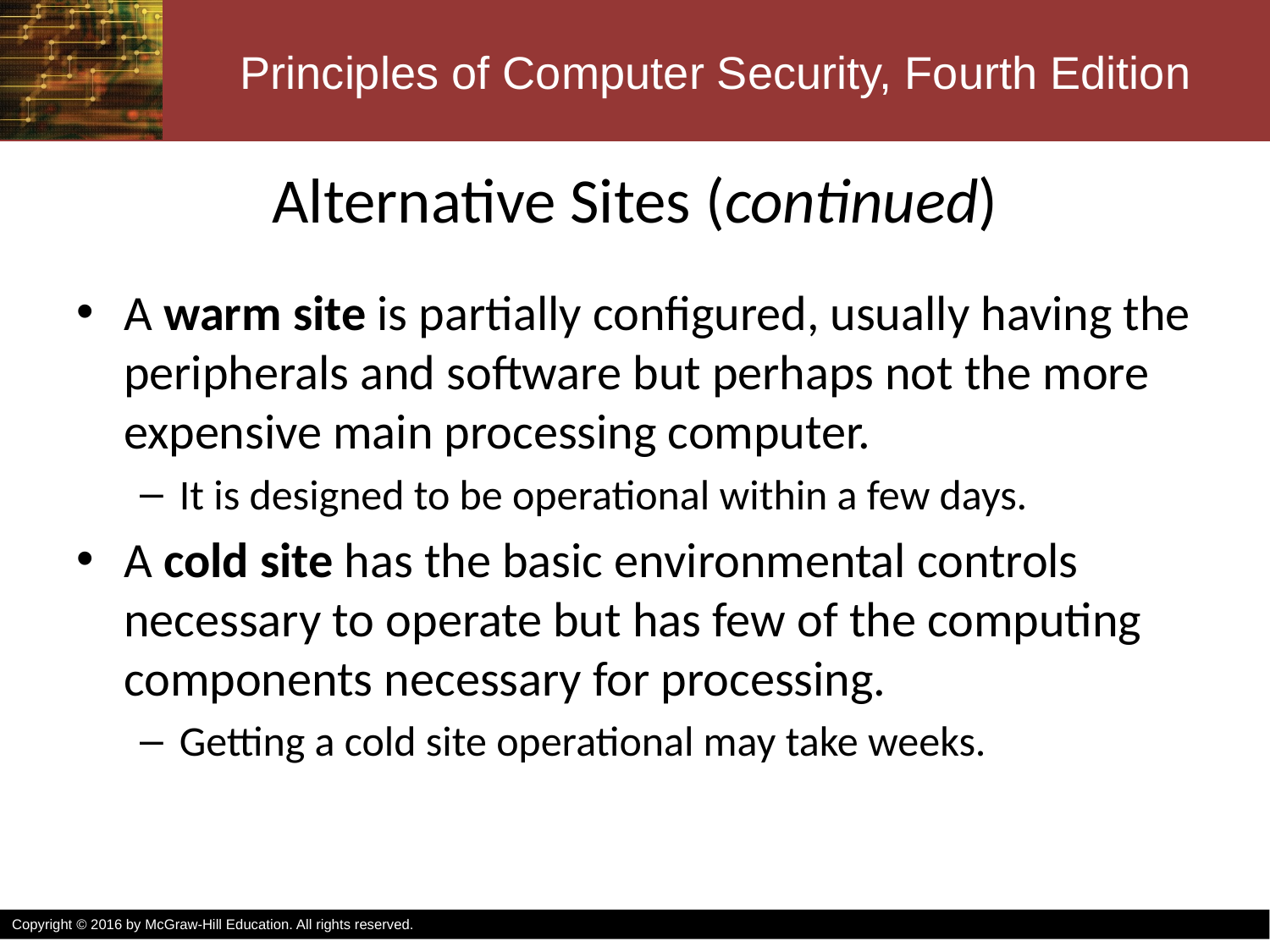

# Alternative Sites (continued)
A warm site is partially configured, usually having the peripherals and software but perhaps not the more expensive main processing computer.
It is designed to be operational within a few days.
A cold site has the basic environmental controls necessary to operate but has few of the computing components necessary for processing.
Getting a cold site operational may take weeks.